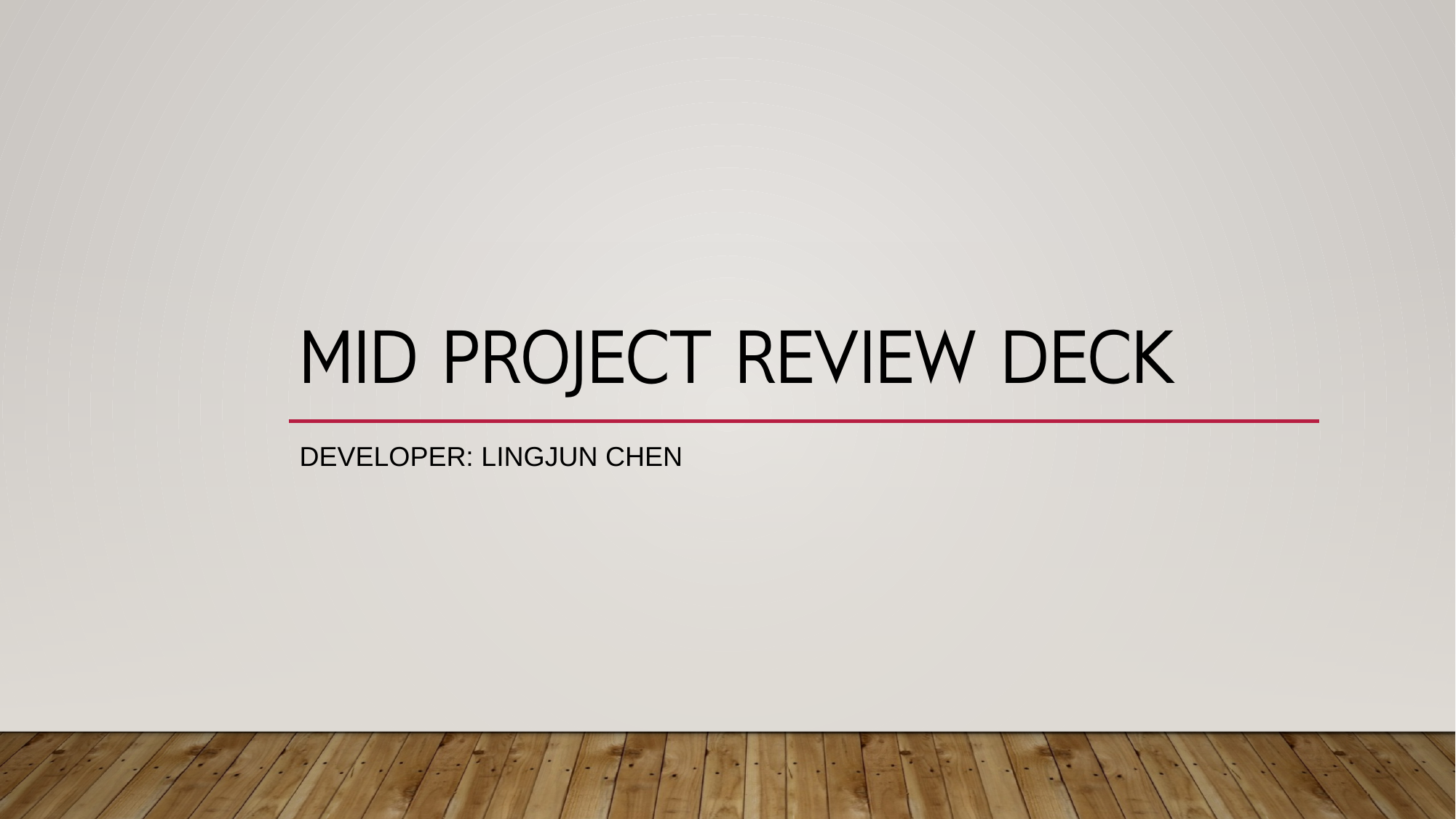

# Mid Project review Deck
DEVELOPER: Lingjun Chen